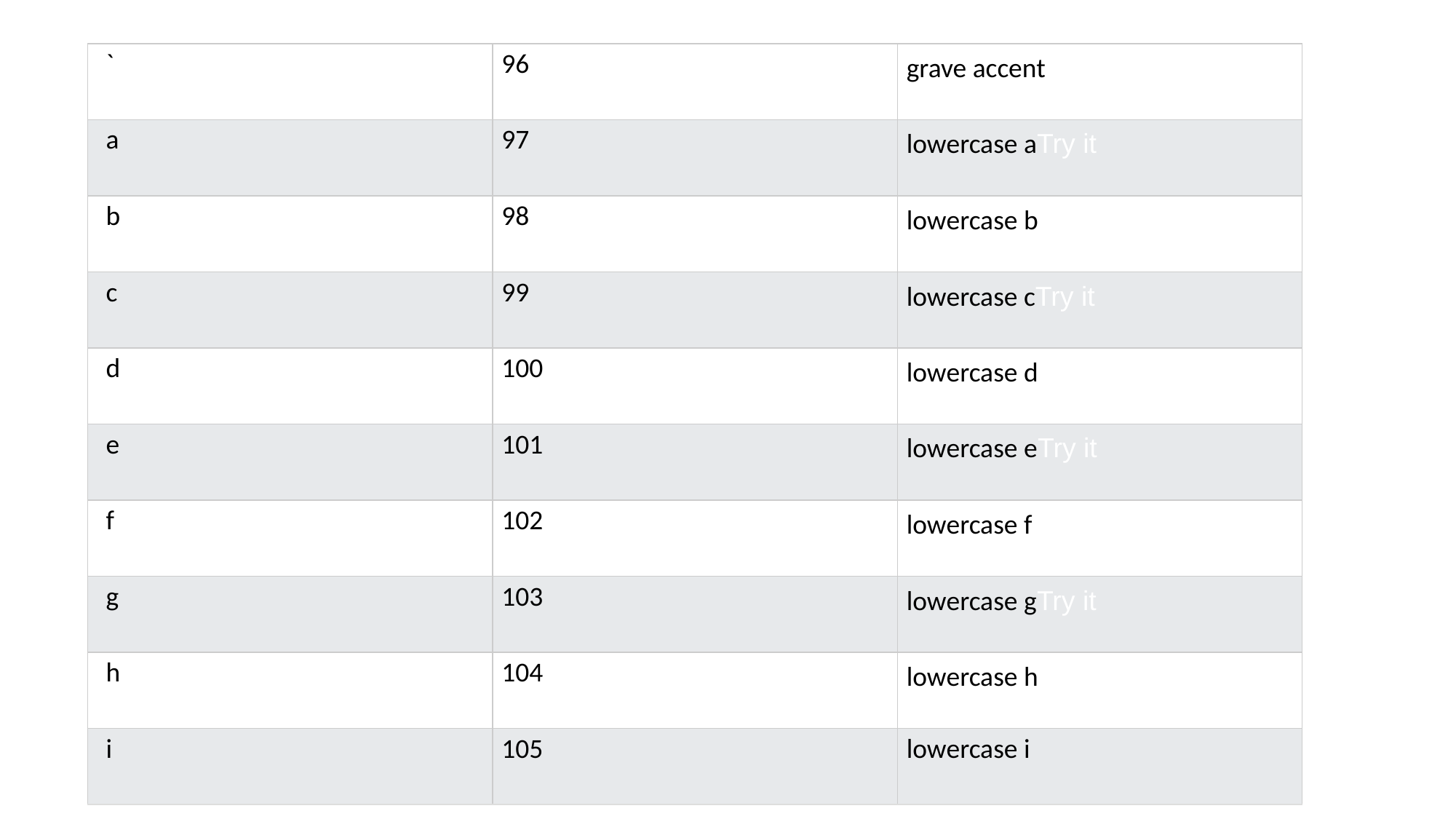

| ` | 96 | grave accentTry it |
| --- | --- | --- |
| a | 97 | lowercase aTry it |
| b | 98 | lowercase bTry it |
| c | 99 | lowercase cTry it |
| d | 100 | lowercase dTry it |
| e | 101 | lowercase eTry it |
| f | 102 | lowercase fTry it |
| g | 103 | lowercase gTry it |
| h | 104 | lowercase hTry it |
| i | 105 | lowercase i |
#